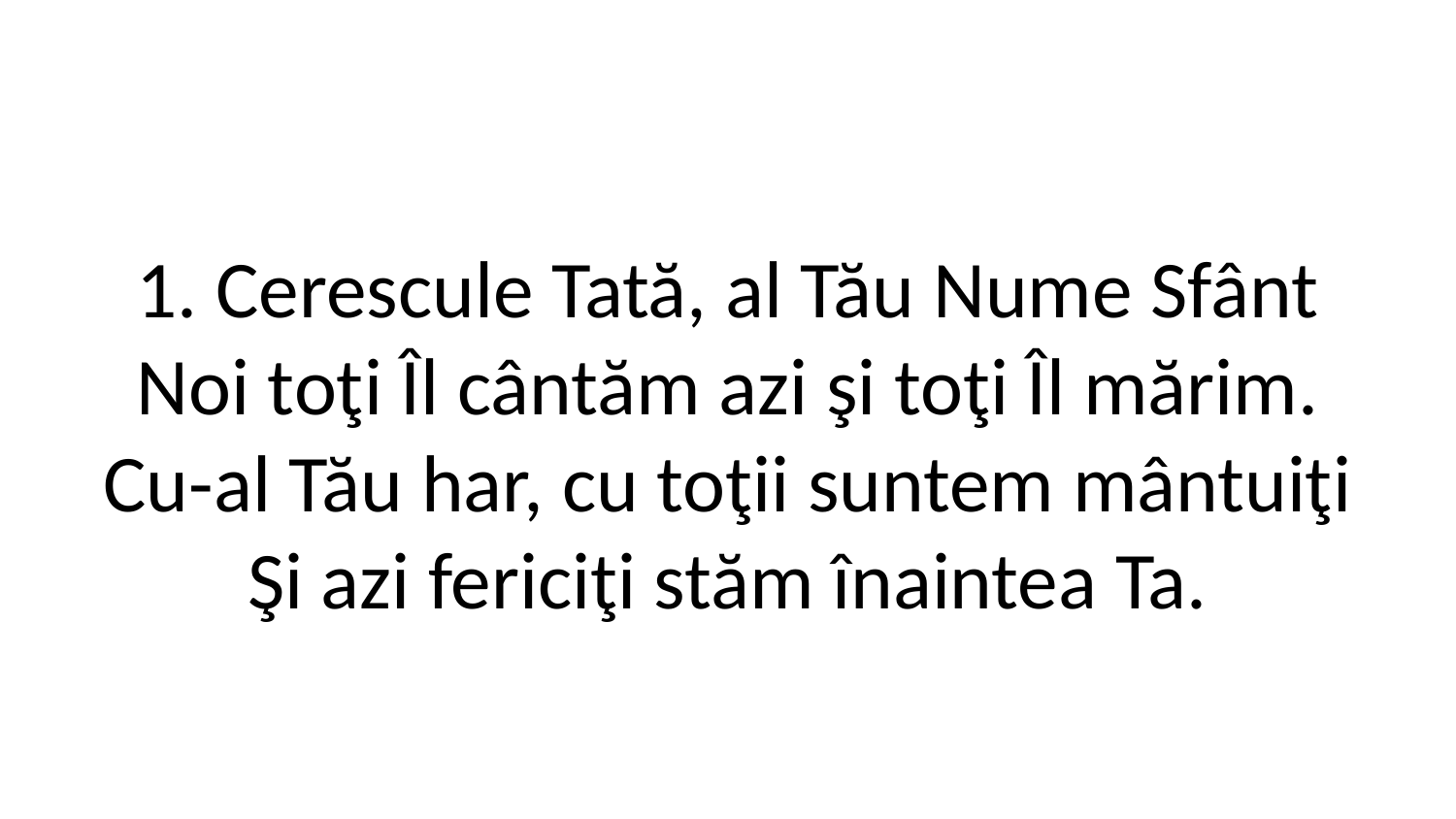

1. Cerescule Tată, al Tău Nume Sfânt
Noi toţi Îl cântăm azi şi toţi Îl mărim.
Cu-al Tău har, cu toţii suntem mântuiţi
Şi azi fericiţi stăm înaintea Ta.